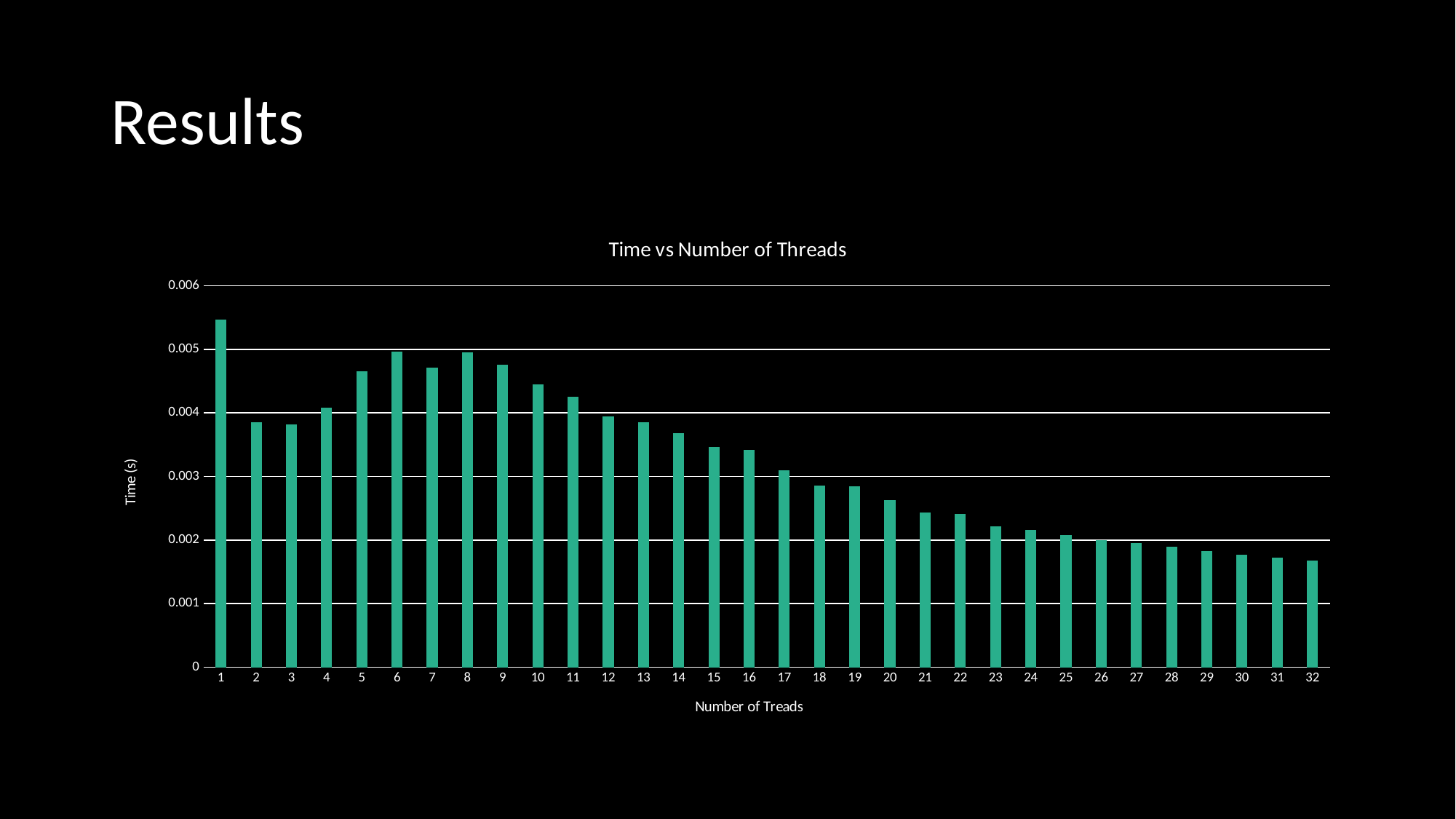

# Results

### Chart: Time vs Number of Threads

| Category | Avg |
|---|---|
| 1 | 0.00546466 |
| 2 | 0.00385387 |
| 3 | 0.00381791 |
| 4 | 0.0040858 |
| 5 | 0.0046604 |
| 6 | 0.00496834 |
| 7 | 0.00470761 |
| 8 | 0.00494845 |
| 9 | 0.00475429 |
| 10 | 0.00445004 |
| 11 | 0.0042526 |
| 12 | 0.00394914 |
| 13 | 0.00385144 |
| 14 | 0.00368342 |
| 15 | 0.00345982 |
| 16 | 0.00341523 |
| 17 | 0.00309794 |
| 18 | 0.0028544 |
| 19 | 0.00284276 |
| 20 | 0.00262874 |
| 21 | 0.00242808 |
| 22 | 0.00240896 |
| 23 | 0.00221827 |
| 24 | 0.00215663 |
| 25 | 0.0020768 |
| 26 | 0.00200014 |
| 27 | 0.00194851 |
| 28 | 0.00189335 |
| 29 | 0.00182427 |
| 30 | 0.00177266 |
| 31 | 0.00171944 |
| 32 | 0.0016728 |